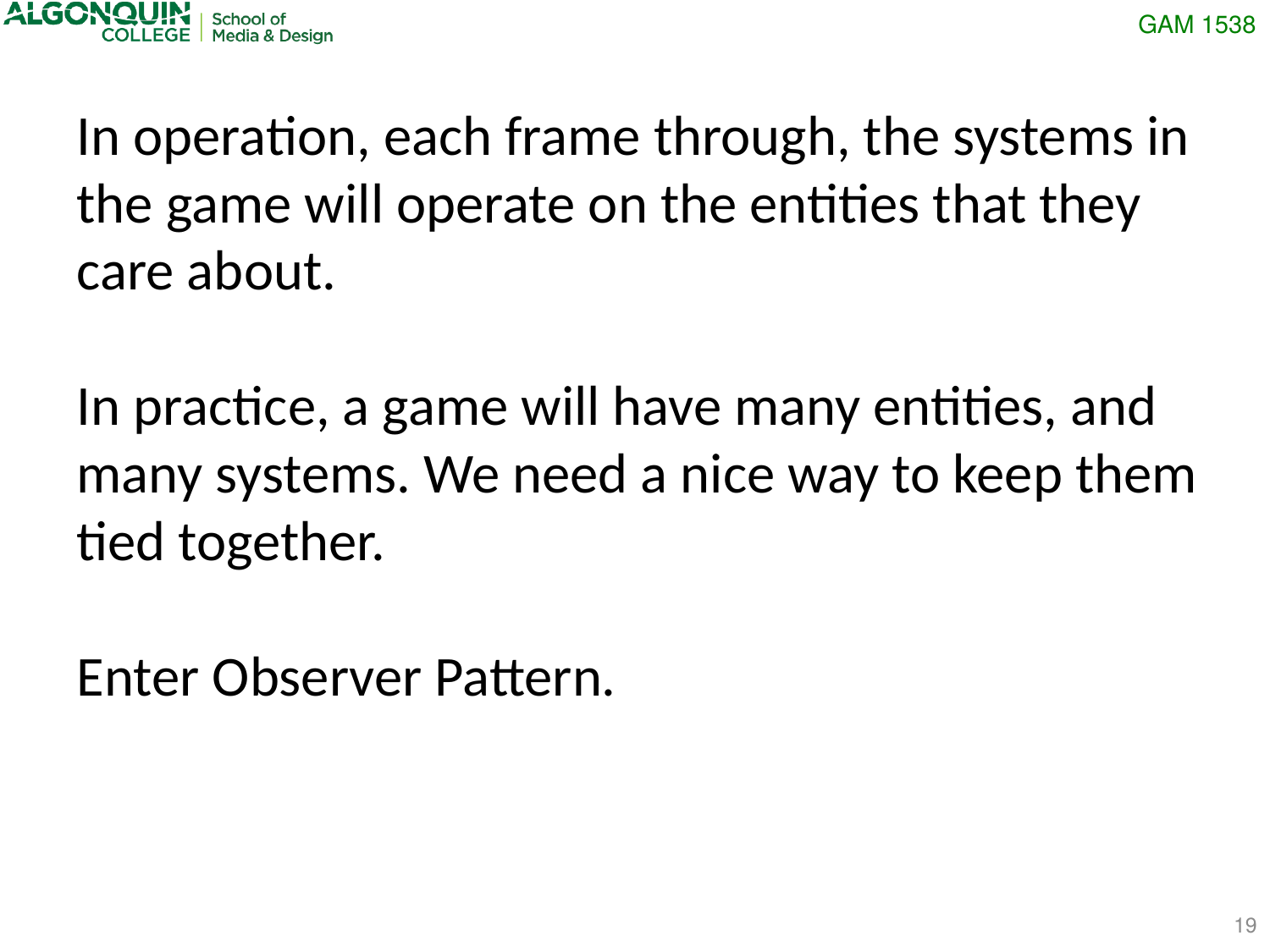

In operation, each frame through, the systems in the game will operate on the entities that they care about.

In practice, a game will have many entities, and many systems. We need a nice way to keep them tied together.

Enter Observer Pattern.

19